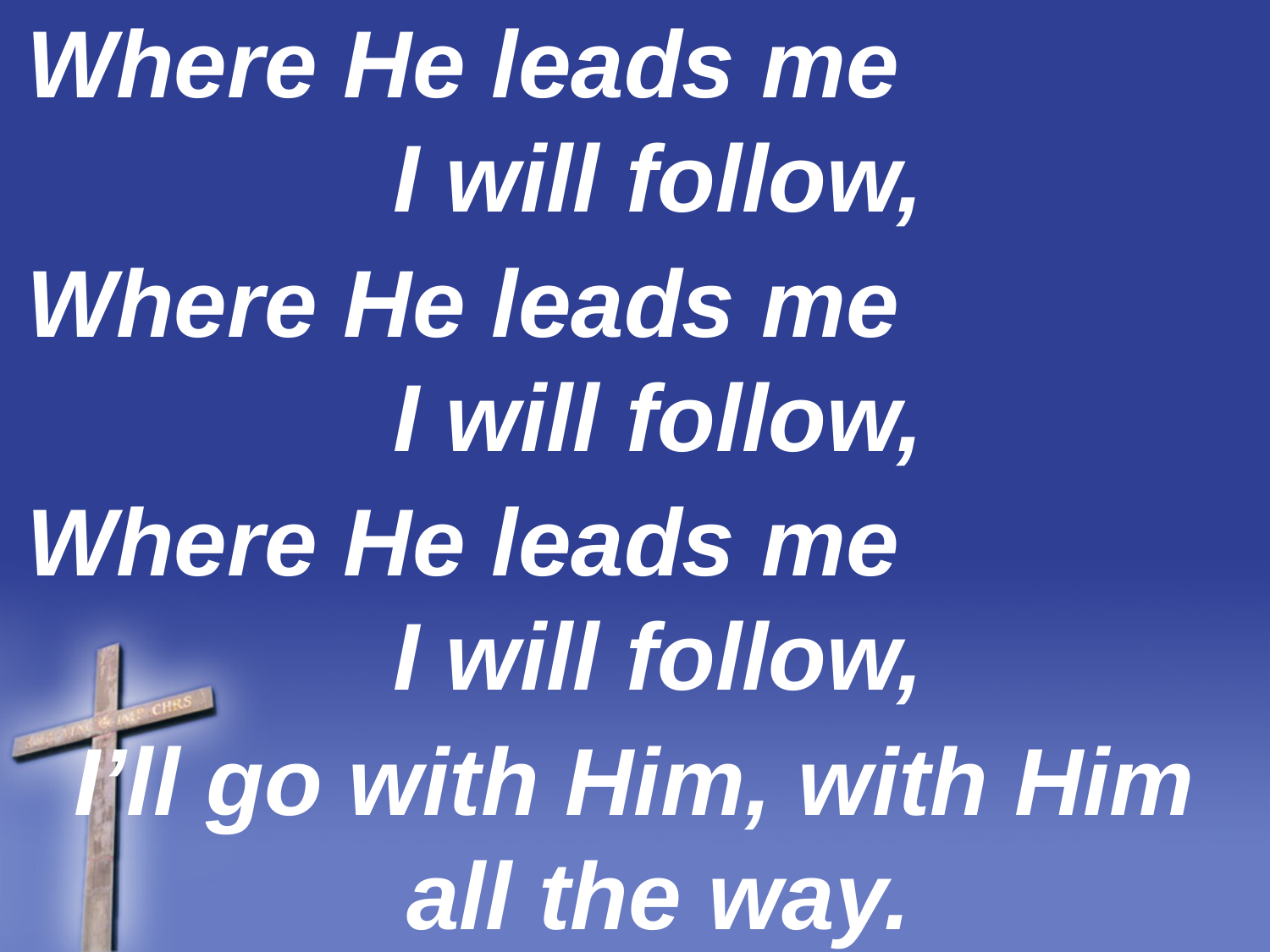

Where He leads me              I will follow,
Where He leads me              I will follow,
Where He leads me              I will follow,
I’ll go with Him, with Him all the way.